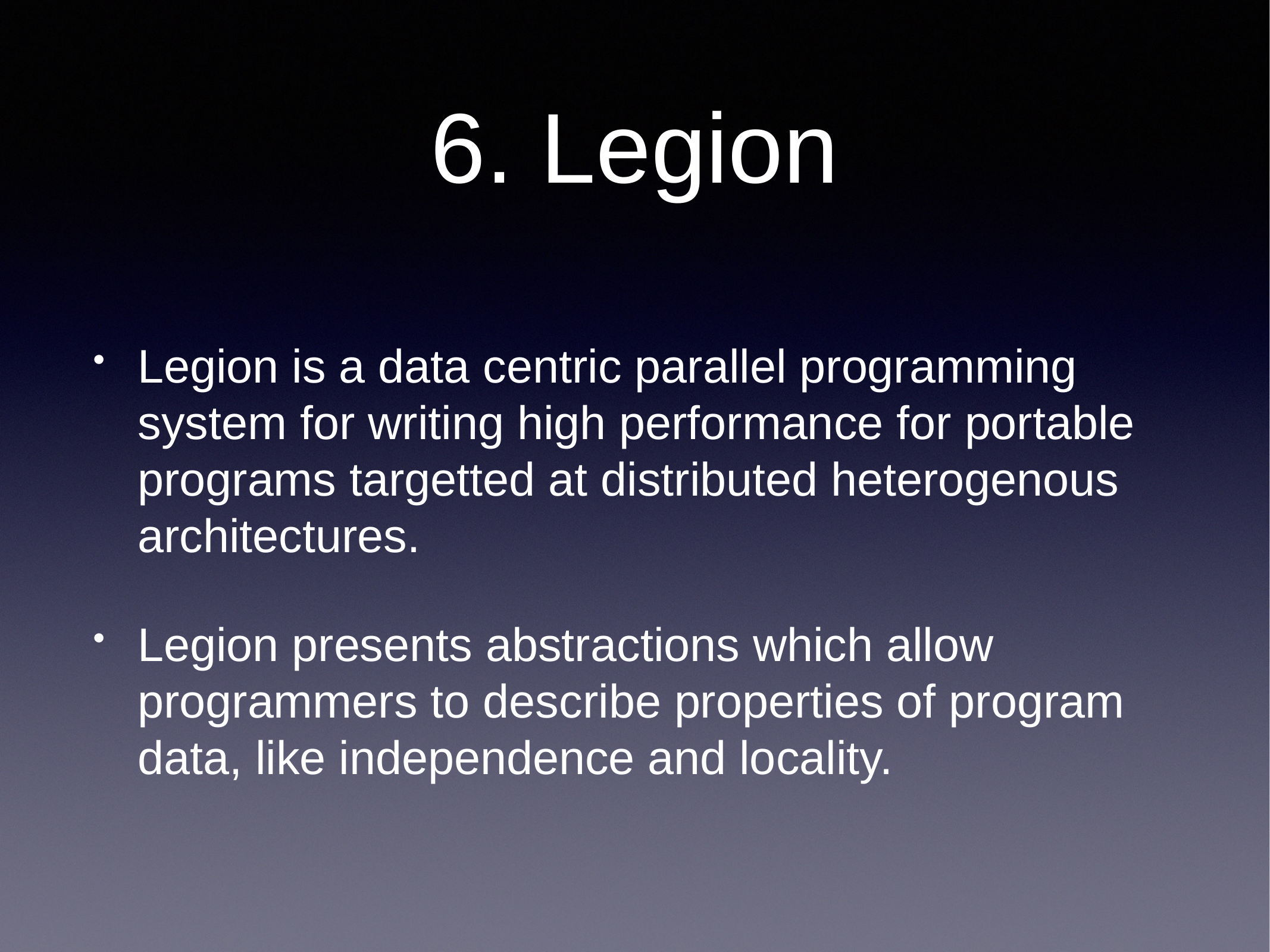

# 6. Legion
Legion is a data centric parallel programming system for writing high performance for portable programs targetted at distributed heterogenous architectures.
Legion presents abstractions which allow programmers to describe properties of program data, like independence and locality.